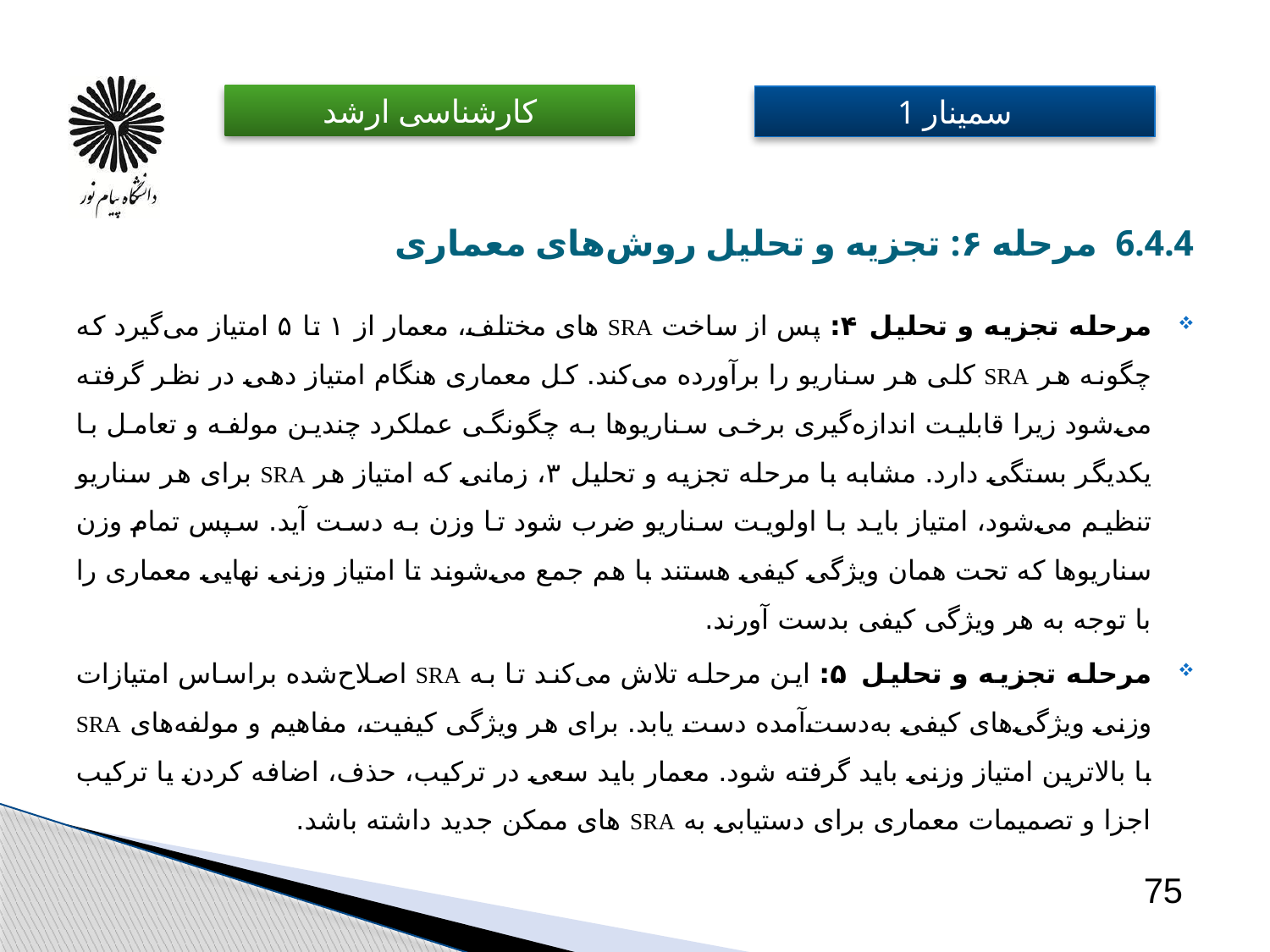

# 6.4.4  مرحله ۶: تجزیه و تحلیل روش‌های معماری
مرحله تجزیه و تحلیل ۴: پس از ساخت SRA های مختلف، معمار از ۱ تا ۵ امتیاز می‌گیرد که چگونه هر SRA کلی هر سناریو را برآورده می‌کند. کل معماری هنگام امتیاز دهی در نظر گرفته می‌شود زیرا قابلیت اندازه‌گیری برخی سناریوها به چگونگی عملکرد چندین مولفه و تعامل با یکدیگر بستگی دارد. مشابه با مرحله تجزیه و تحلیل ۳، زمانی که امتیاز هر SRA برای هر سناریو تنظیم می‌شود، امتیاز باید با اولویت سناریو ضرب شود تا وزن به دست آید. سپس تمام وزن سناریوها که تحت همان ویژگی کیفی هستند با هم جمع می‌شوند تا امتیاز وزنی نهایی معماری را با توجه به هر ویژگی کیفی بدست آورند. ​
مرحله تجزیه و تحلیل ۵: این مرحله تلاش می‌کند تا به SRA اصلاح‌شده براساس امتیازات وزنی ویژگی‌های کیفی به‌دست‌آمده دست یابد. برای هر ویژگی کیفیت، مفاهیم و مولفه‌های SRA با بالاترین امتیاز وزنی باید گرفته شود. معمار باید سعی در ترکیب، حذف، اضافه کردن یا ترکیب اجزا و تصمیمات معماری برای دستیابی به SRA های ممکن جدید داشته باشد. ​
75